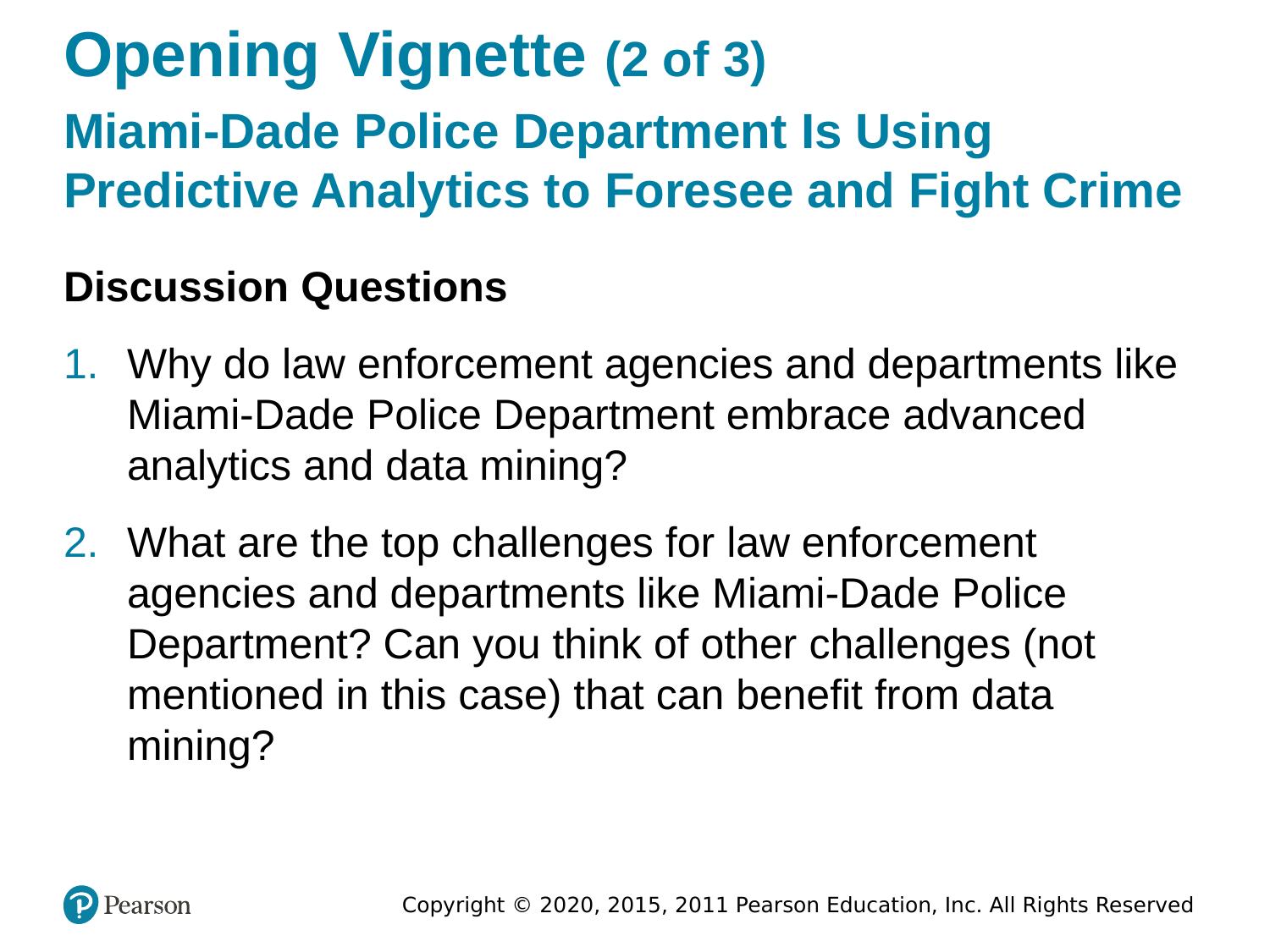

# Opening Vignette (2 of 3)
Miami-Dade Police Department Is Using Predictive Analytics to Foresee and Fight Crime
Discussion Questions
Why do law enforcement agencies and departments like Miami-Dade Police Department embrace advanced analytics and data mining?
What are the top challenges for law enforcement agencies and departments like Miami-Dade Police Department? Can you think of other challenges (not mentioned in this case) that can benefit from data mining?